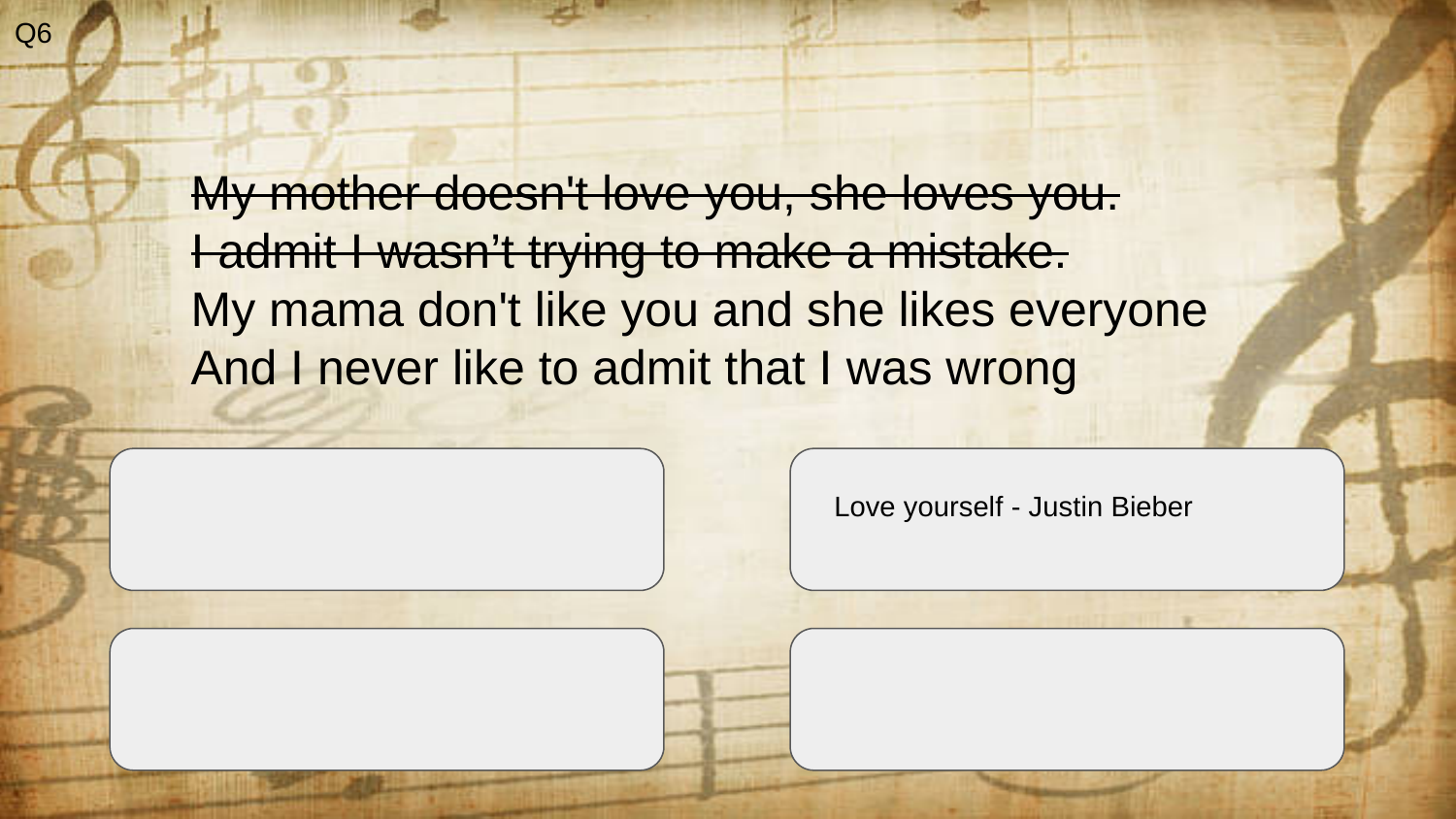

Q6
My mother doesn't love you, she loves you.
I admit I wasn’t trying to make a mistake.
My mama don't like you and she likes everyone
And I never like to admit that I was wrong

Love yourself - Justin Bieber